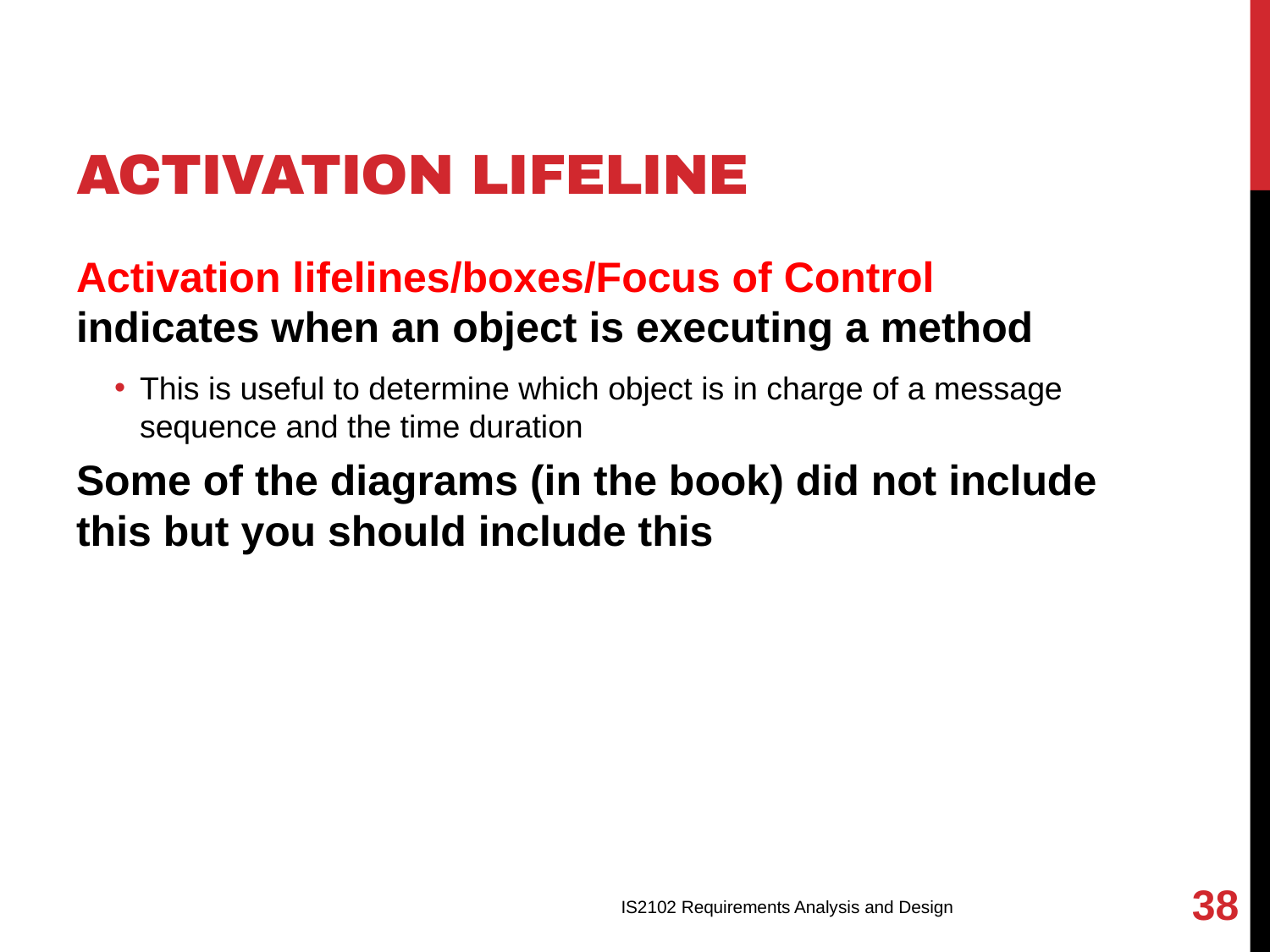

# Activation Lifeline
Activation lifelines/boxes/Focus of Control indicates when an object is executing a method
This is useful to determine which object is in charge of a message sequence and the time duration
Some of the diagrams (in the book) did not include this but you should include this
38
IS2102 Requirements Analysis and Design